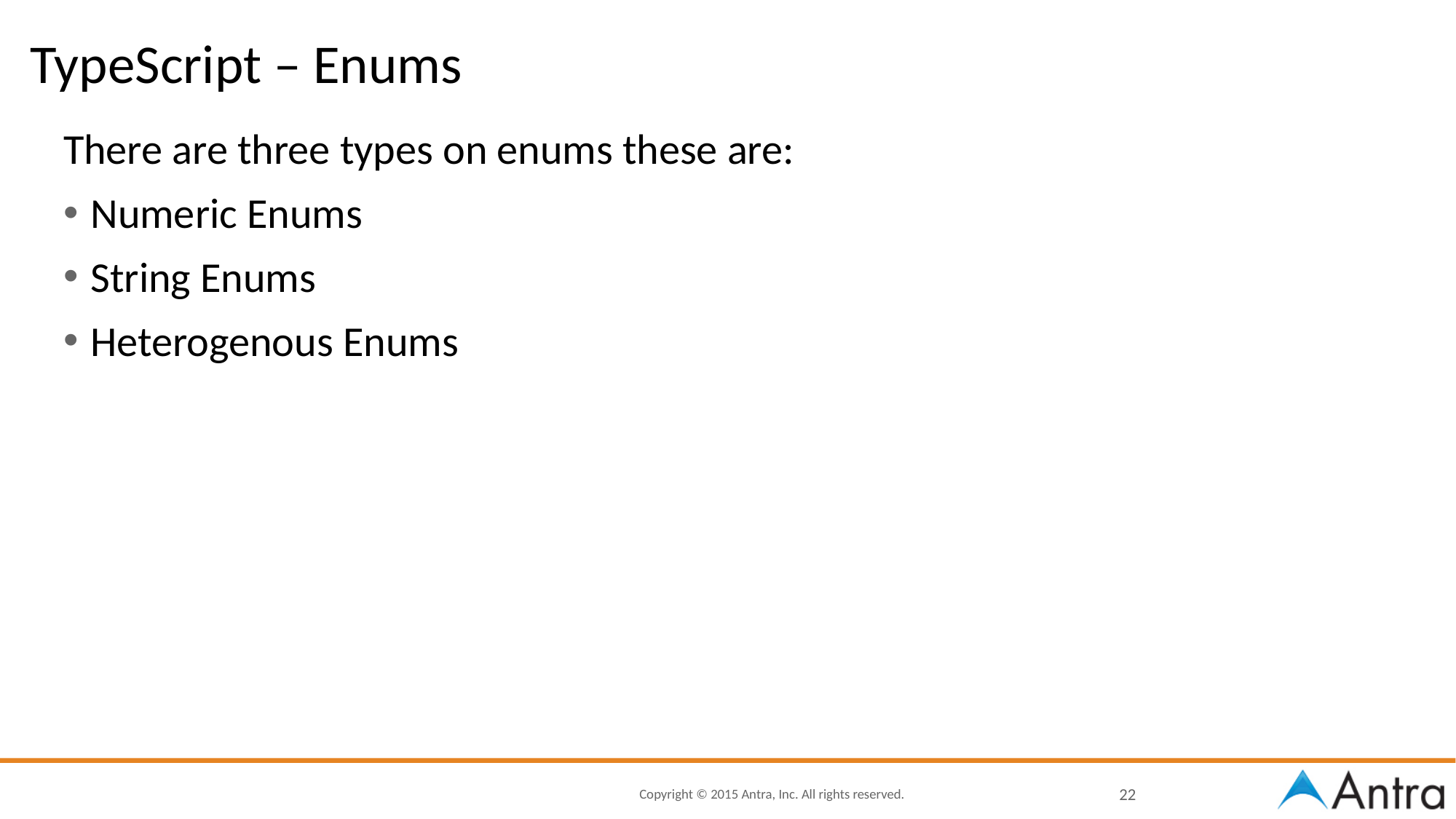

# TypeScript – Enums
There are three types on enums these are:
Numeric Enums
String Enums
Heterogenous Enums
22